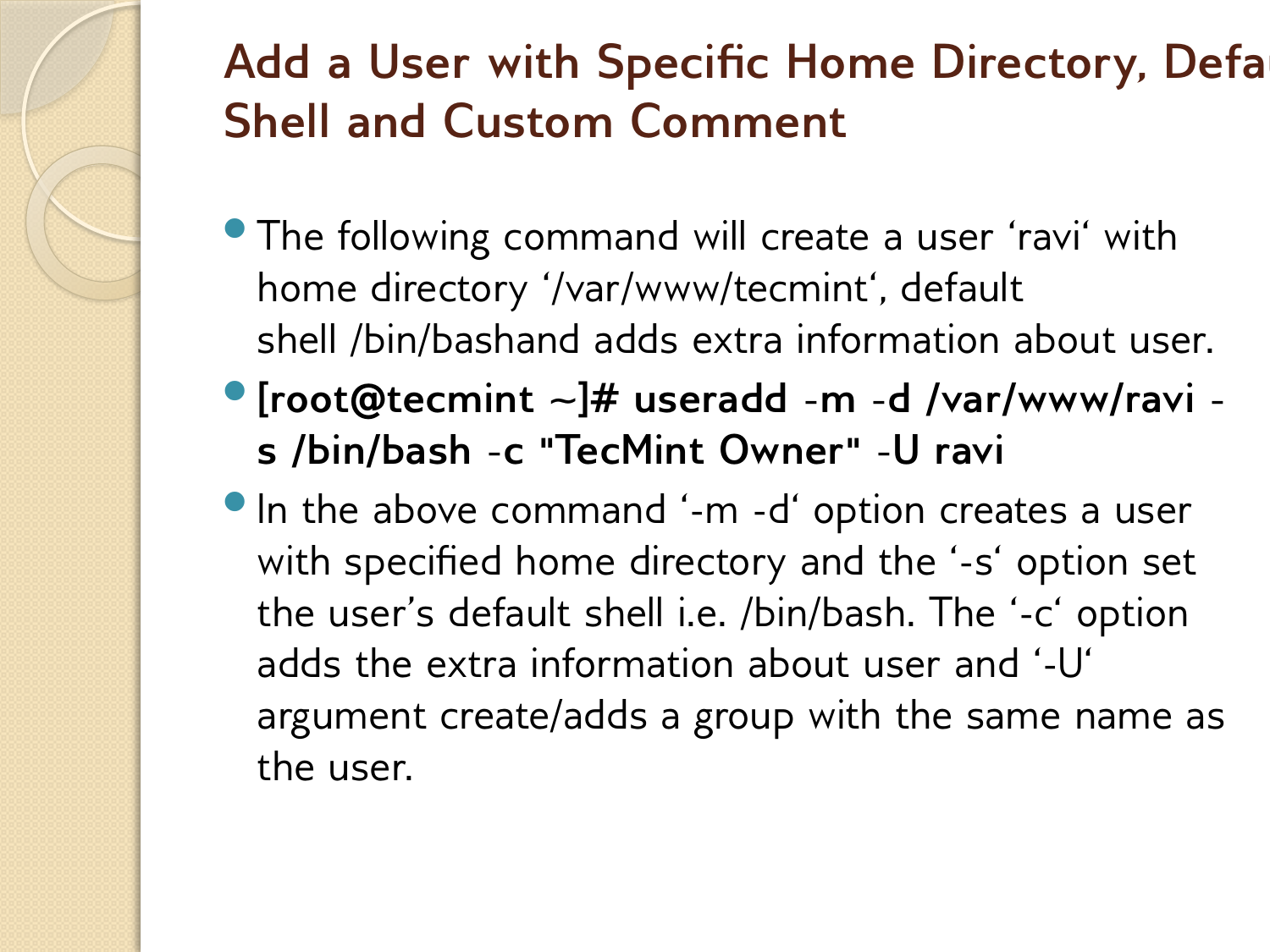

# Add a User with Specific Home Directory, Default Shell and Custom Comment
The following command will create a user ‘ravi‘ with home directory ‘/var/www/tecmint‘, default shell /bin/bashand adds extra information about user.
[root@tecmint ~]# useradd -m -d /var/www/ravi -s /bin/bash -c "TecMint Owner" -U ravi
In the above command ‘-m -d‘ option creates a user with specified home directory and the ‘-s‘ option set the user’s default shell i.e. /bin/bash. The ‘-c‘ option adds the extra information about user and ‘-U‘ argument create/adds a group with the same name as the user.